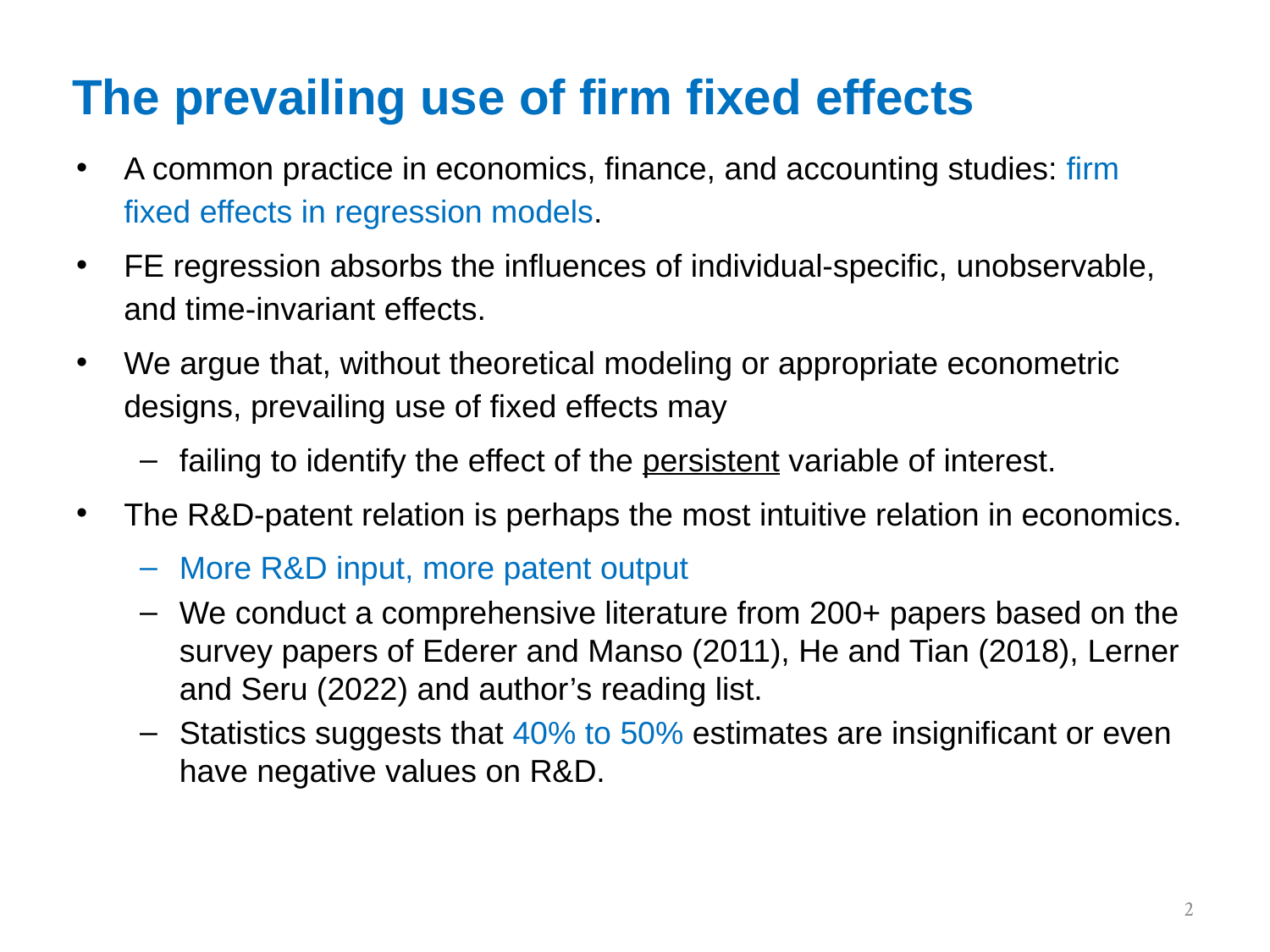

# The prevailing use of firm fixed effects
A common practice in economics, finance, and accounting studies: firm fixed effects in regression models.
FE regression absorbs the influences of individual-specific, unobservable, and time-invariant effects.
We argue that, without theoretical modeling or appropriate econometric designs, prevailing use of fixed effects may
failing to identify the effect of the persistent variable of interest.
The R&D-patent relation is perhaps the most intuitive relation in economics.
More R&D input, more patent output
We conduct a comprehensive literature from 200+ papers based on the survey papers of Ederer and Manso (2011), He and Tian (2018), Lerner and Seru (2022) and author’s reading list.
Statistics suggests that 40% to 50% estimates are insignificant or even have negative values on R&D.

2